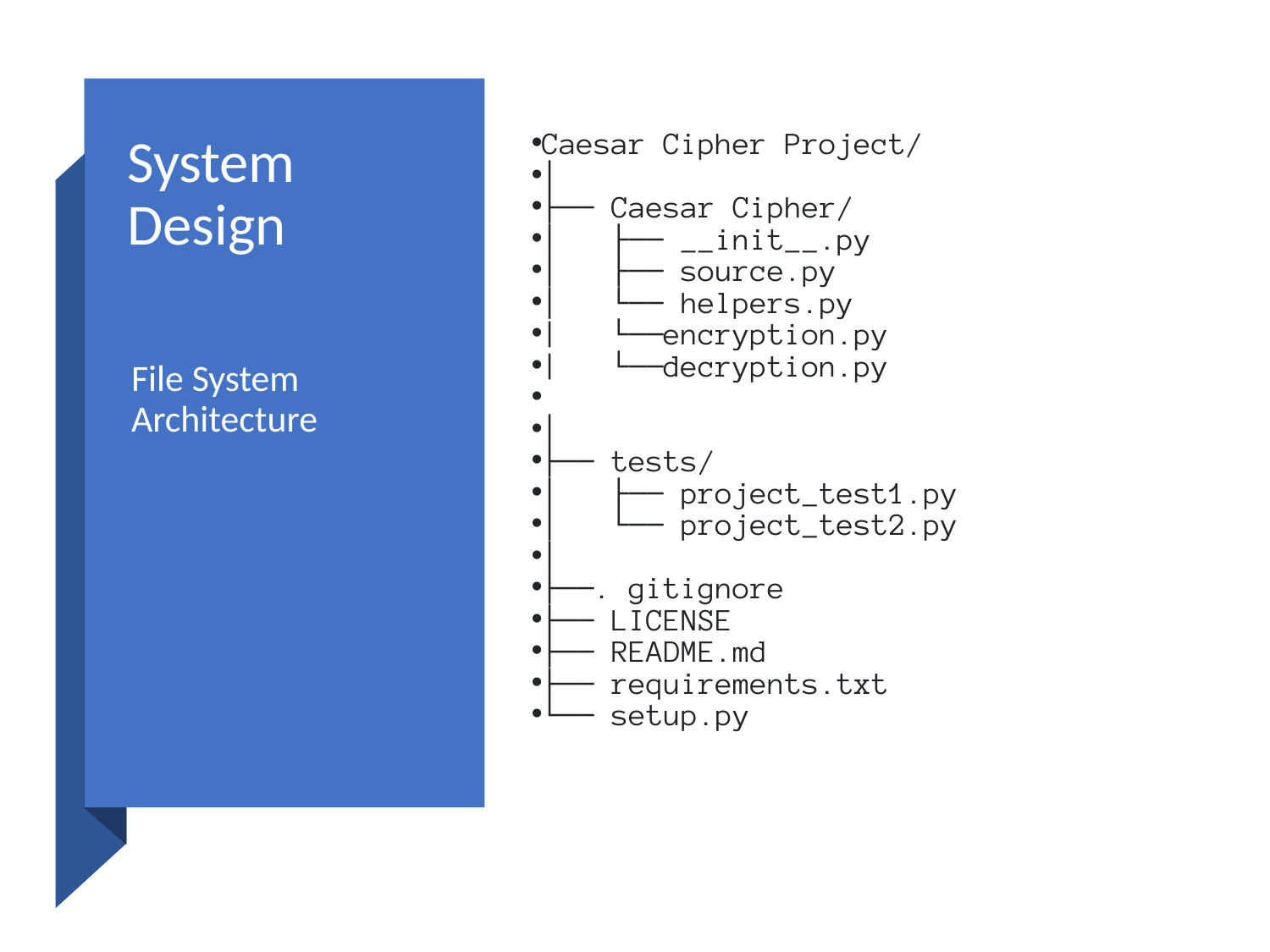

# System Design
Caesar Cipher Project/
│
├── Caesar Cipher/
│   ├── __init__.py
│   ├── source.py
│   └── helpers.py
|   └──encryption.py
|   └──decryption.py

│
├── tests/
│   ├── project_test1.py
│   └── project_test2.py
│
├──. gitignore
├── LICENSE
├── README.md
├── requirements.txt
└── setup.py

File System Architecture